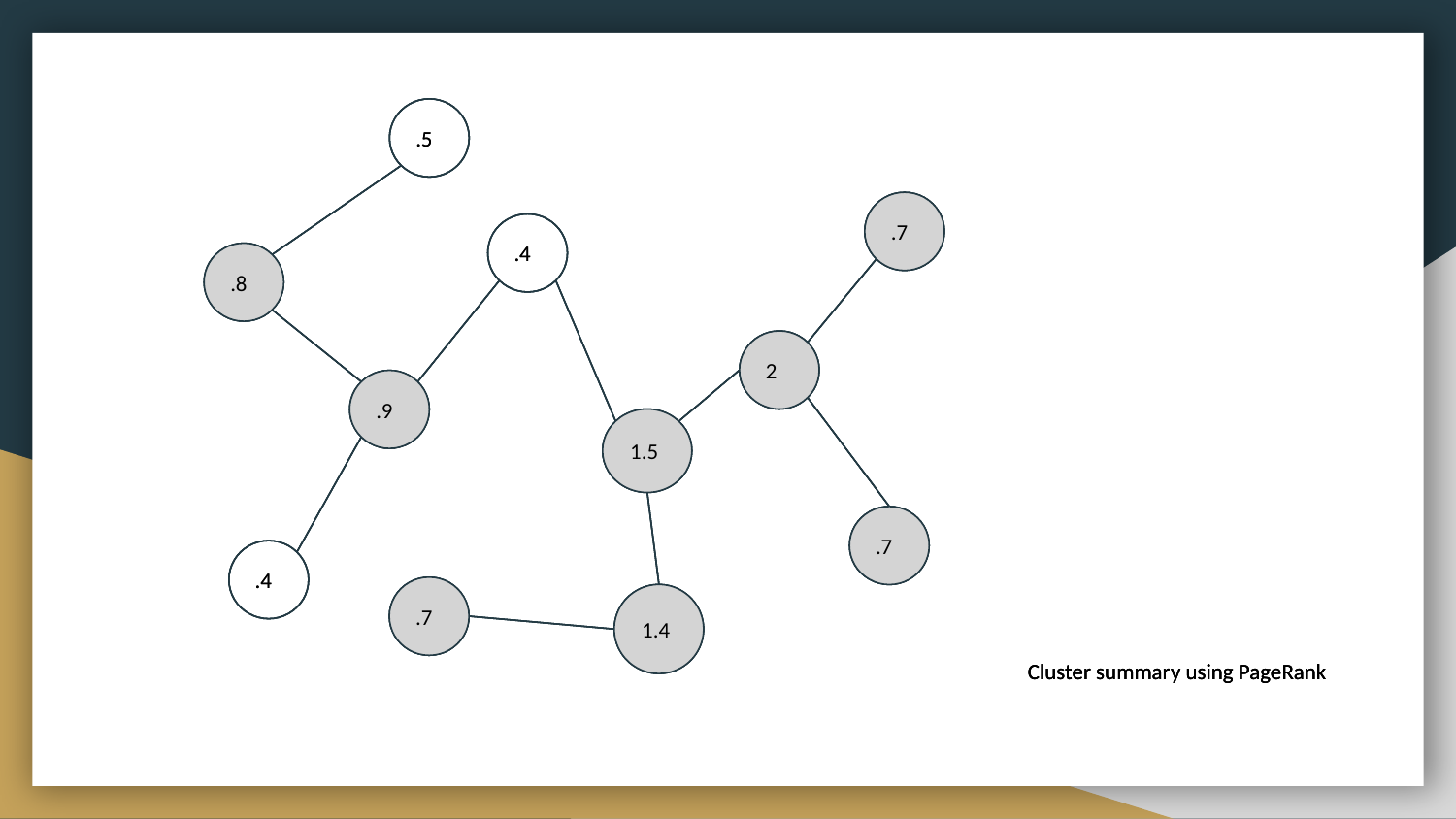

Cluster summary using PageRank
.5
.7
.4
.8
2
.9
1.5
.7
.4
.7
1.4
Cluster summary using PageRank
.5
.7
.4
.8
2
.9
1.5
.7
.4
.7
1.4
Cluster summary using PageRank